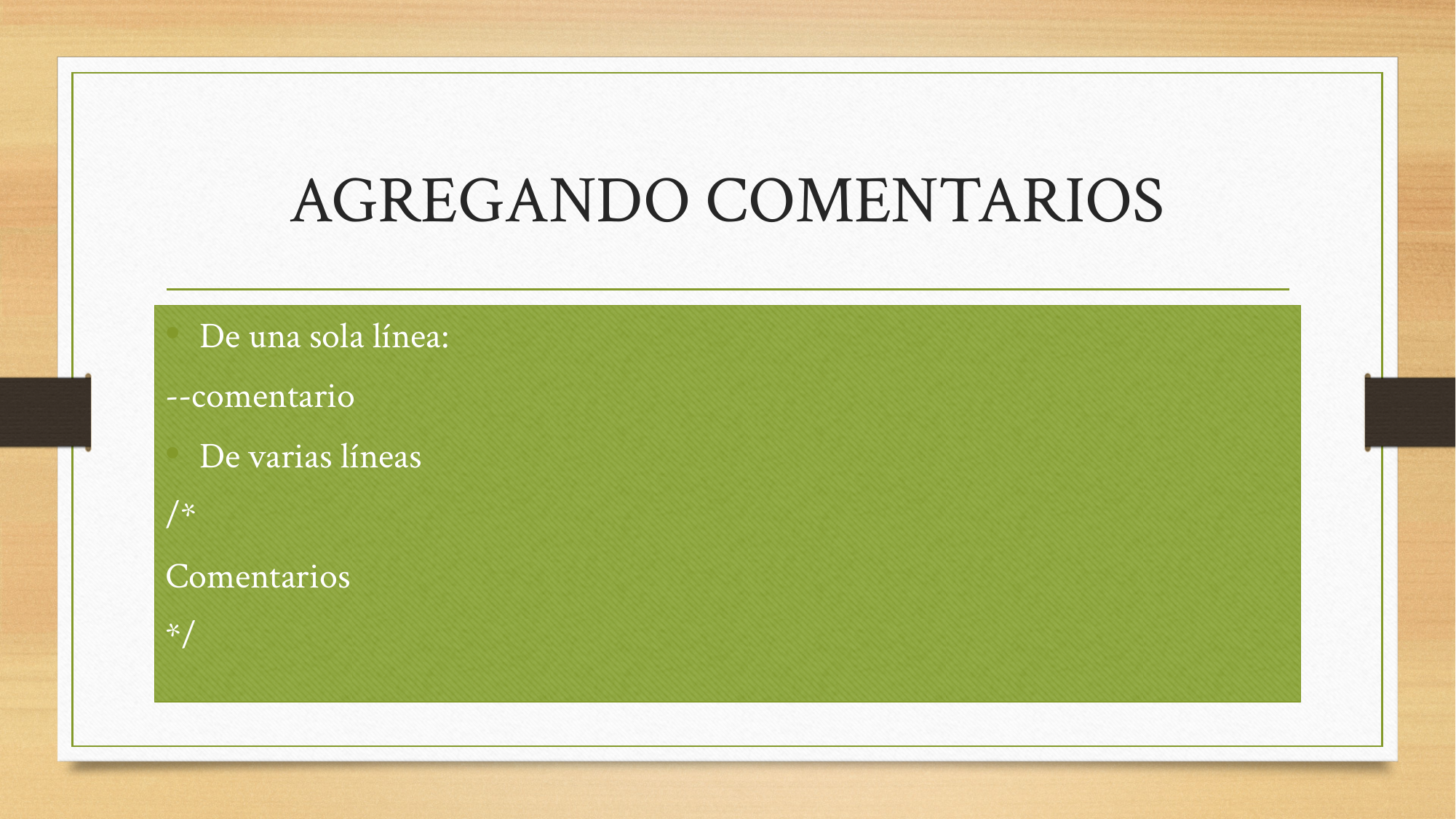

# AGREGANDO COMENTARIOS
De una sola línea:
--comentario
De varias líneas
/*
Comentarios
*/